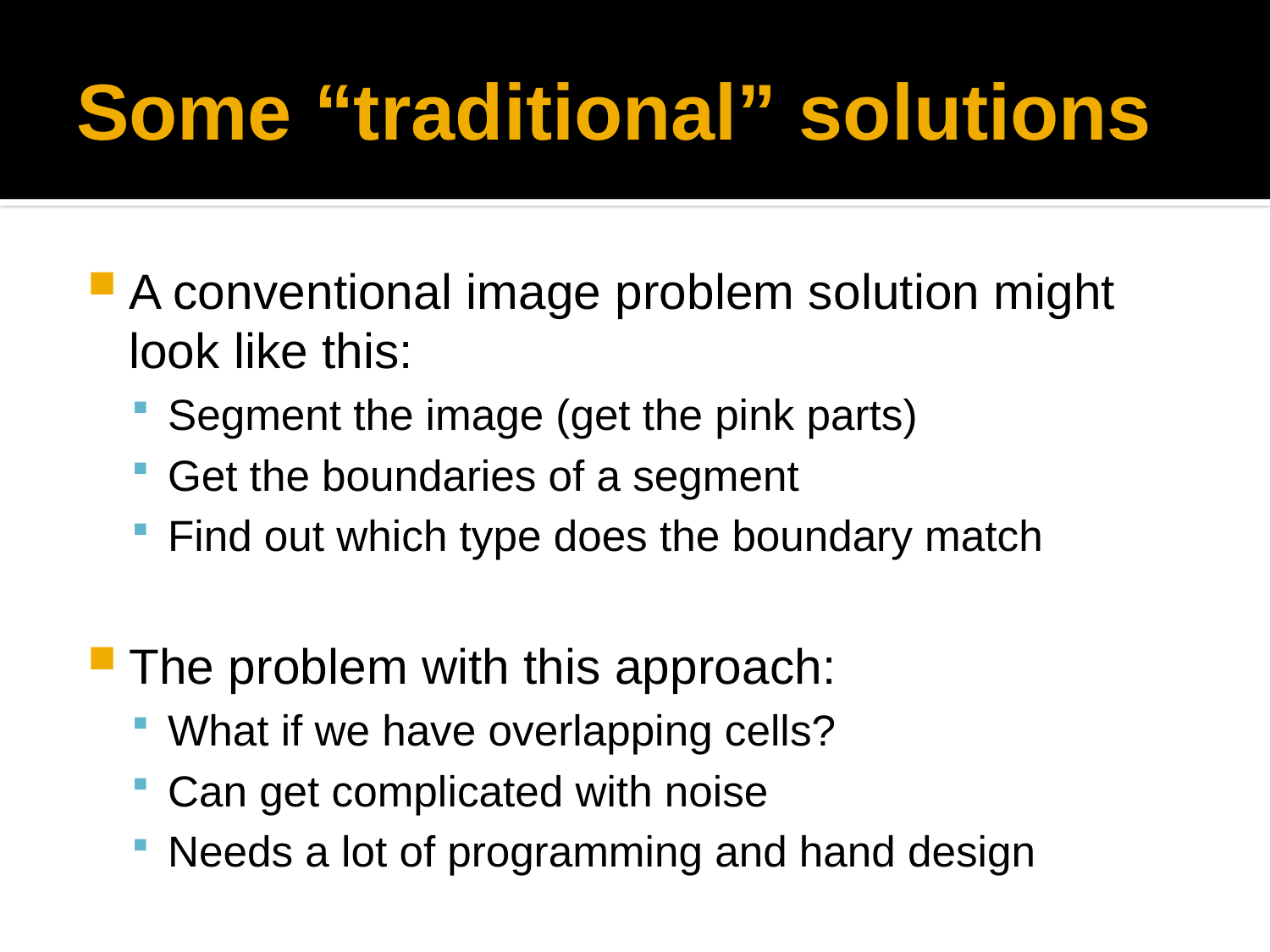

# Some “traditional” solutions
A conventional image problem solution might look like this:
Segment the image (get the pink parts)
Get the boundaries of a segment
Find out which type does the boundary match

The problem with this approach:
What if we have overlapping cells?
Can get complicated with noise
Needs a lot of programming and hand design